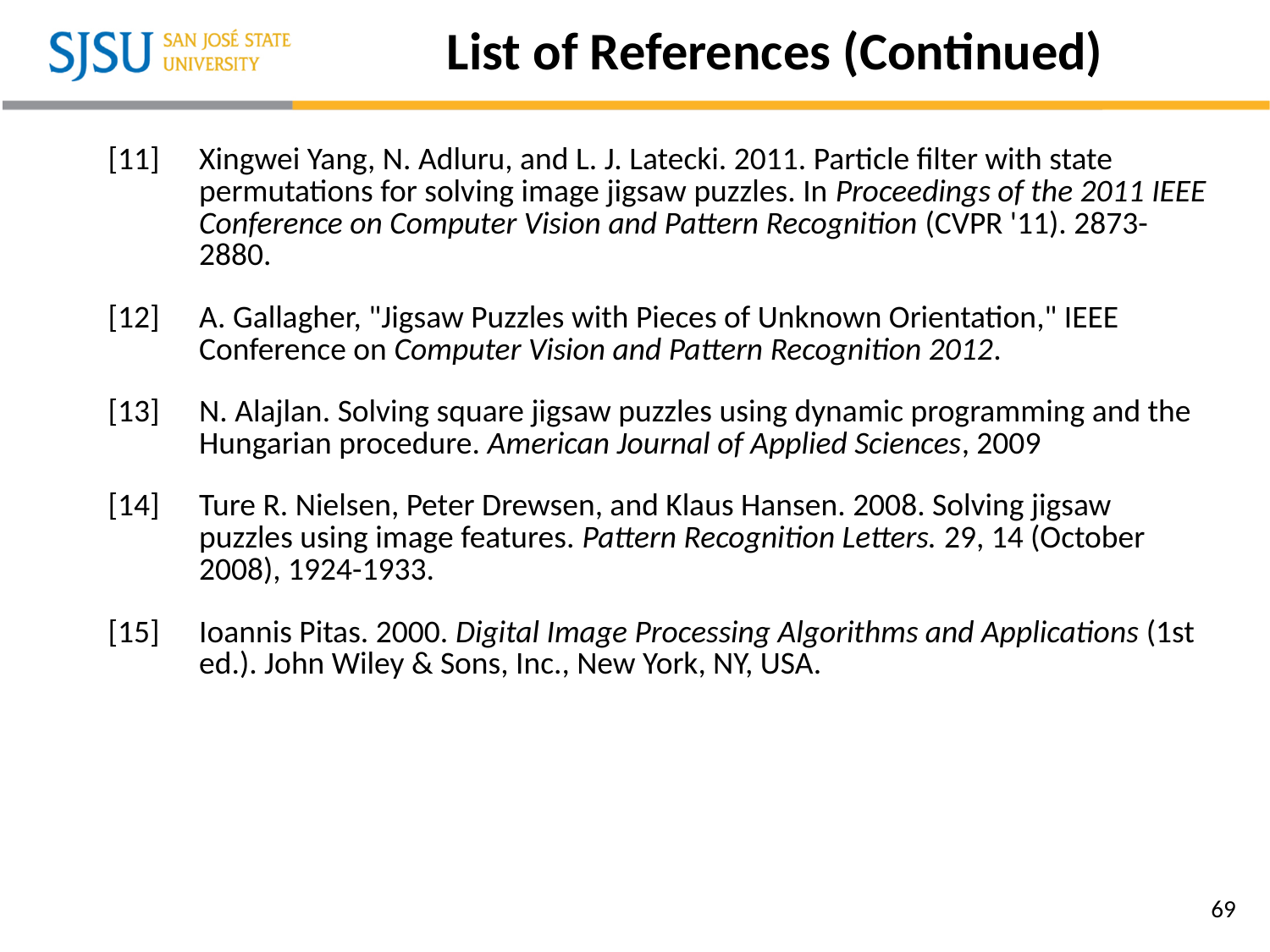

# List of References (Continued)
| [11] | Xingwei Yang, N. Adluru, and L. J. Latecki. 2011. Particle filter with state permutations for solving image jigsaw puzzles. In Proceedings of the 2011 IEEE Conference on Computer Vision and Pattern Recognition (CVPR '11). 2873-2880. |
| --- | --- |
| [12] | A. Gallagher, "Jigsaw Puzzles with Pieces of Unknown Orientation," IEEE Conference on Computer Vision and Pattern Recognition 2012. |
| [13] | N. Alajlan. Solving square jigsaw puzzles using dynamic programming and the Hungarian procedure. American Journal of Applied Sciences, 2009 |
| [14] | Ture R. Nielsen, Peter Drewsen, and Klaus Hansen. 2008. Solving jigsaw puzzles using image features. Pattern Recognition Letters. 29, 14 (October 2008), 1924-1933. |
| [15] | Ioannis Pitas. 2000. Digital Image Processing Algorithms and Applications (1st ed.). John Wiley & Sons, Inc., New York, NY, USA. |
69